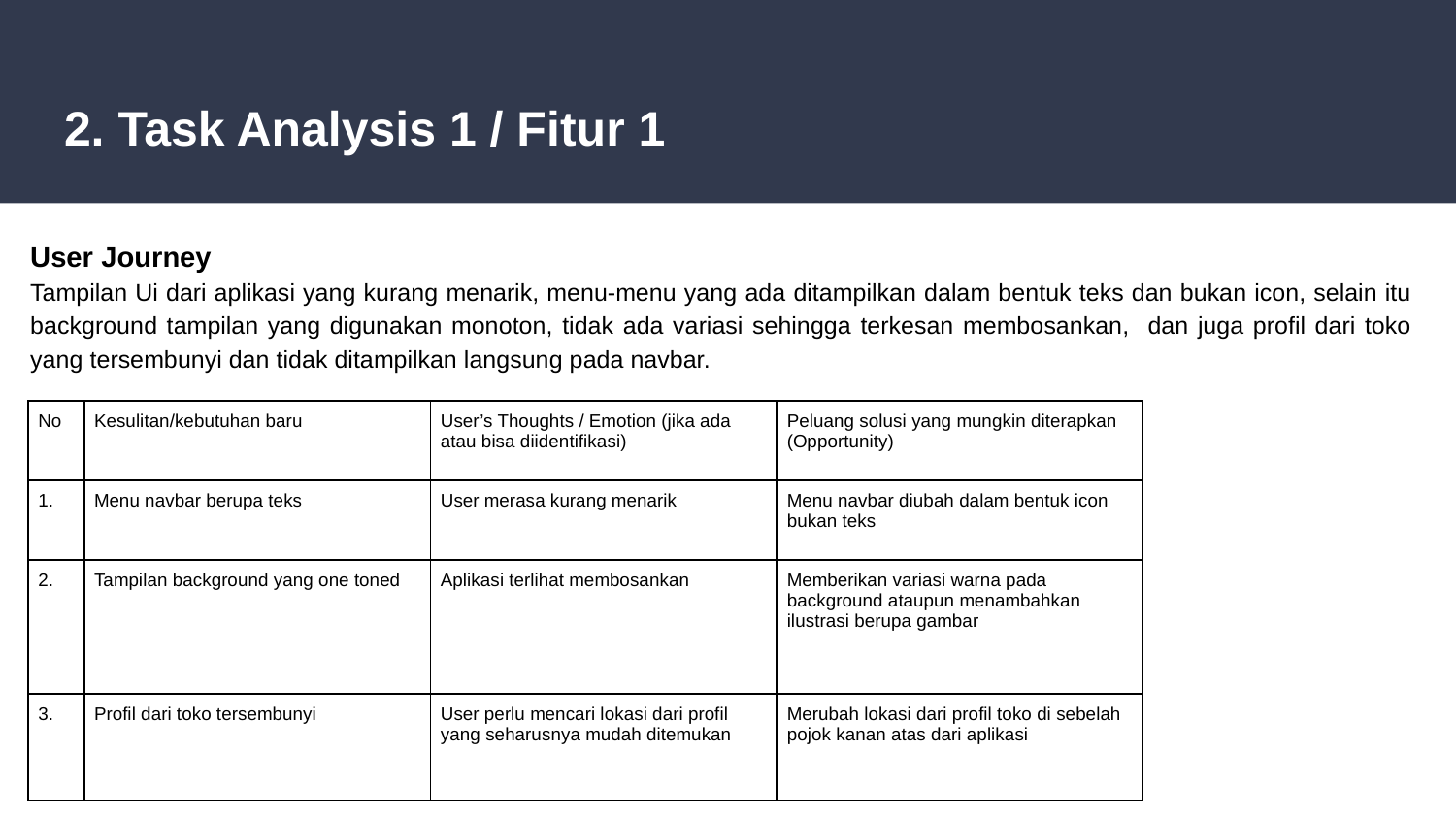

# 2. Task Analysis 1 / Fitur 1
User Journey
Tampilan Ui dari aplikasi yang kurang menarik, menu-menu yang ada ditampilkan dalam bentuk teks dan bukan icon, selain itu background tampilan yang digunakan monoton, tidak ada variasi sehingga terkesan membosankan,  dan juga profil dari toko yang tersembunyi dan tidak ditampilkan langsung pada navbar.
| No | Kesulitan/kebutuhan baru | User’s Thoughts / Emotion (jika ada atau bisa diidentifikasi) | Peluang solusi yang mungkin diterapkan (Opportunity) |
| --- | --- | --- | --- |
| 1. | Menu navbar berupa teks | User merasa kurang menarik | Menu navbar diubah dalam bentuk icon bukan teks |
| 2. | Tampilan background yang one toned | Aplikasi terlihat membosankan | Memberikan variasi warna pada background ataupun menambahkan ilustrasi berupa gambar |
| 3. | Profil dari toko tersembunyi | User perlu mencari lokasi dari profil yang seharusnya mudah ditemukan | Merubah lokasi dari profil toko di sebelah pojok kanan atas dari aplikasi |